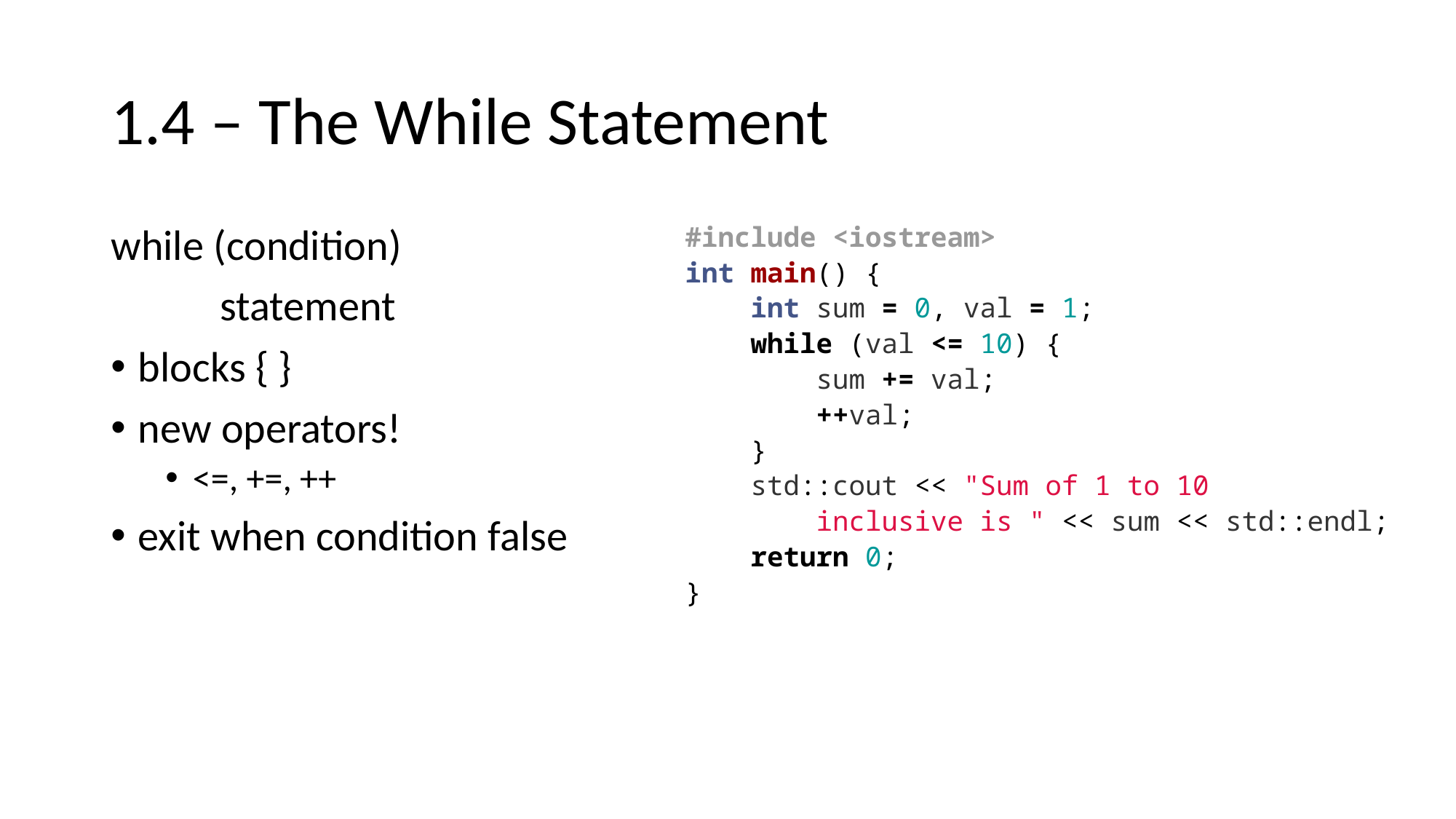

# 1.4 – The While Statement
while (condition)
	statement
blocks { }
new operators!
<=, +=, ++
exit when condition false
#include <iostream>
int main() {
    int sum = 0, val = 1;
    while (val <= 10) {
        sum += val;
        ++val;
    }
    std::cout << "Sum of 1 to 10
        inclusive is " << sum << std::endl;
    return 0;
}